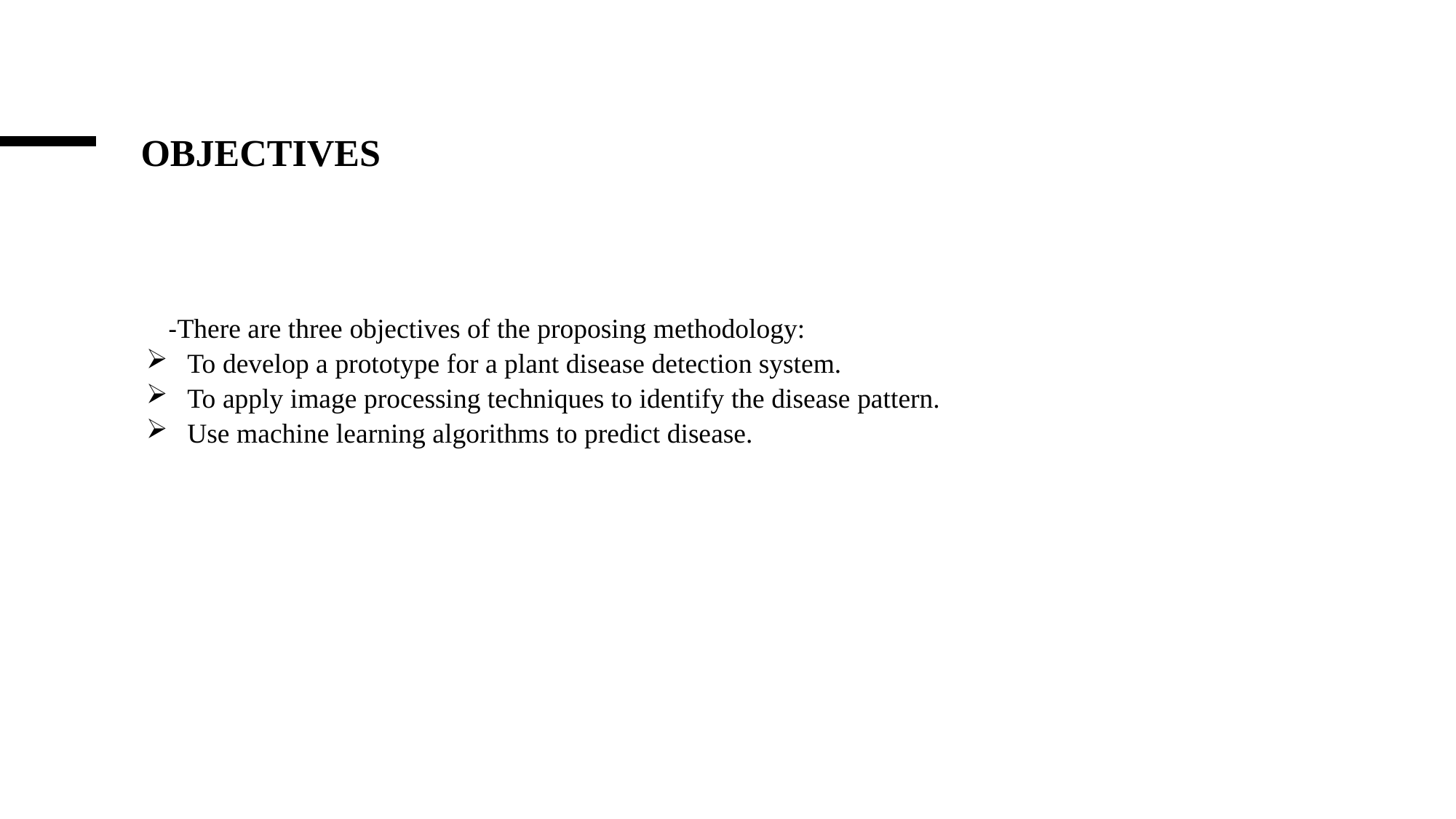

# OBJECTIVES
There are three objectives of the proposing methodology:
To develop a prototype for a plant disease detection system.
To apply image processing techniques to identify the disease pattern.
Use machine learning algorithms to predict disease.